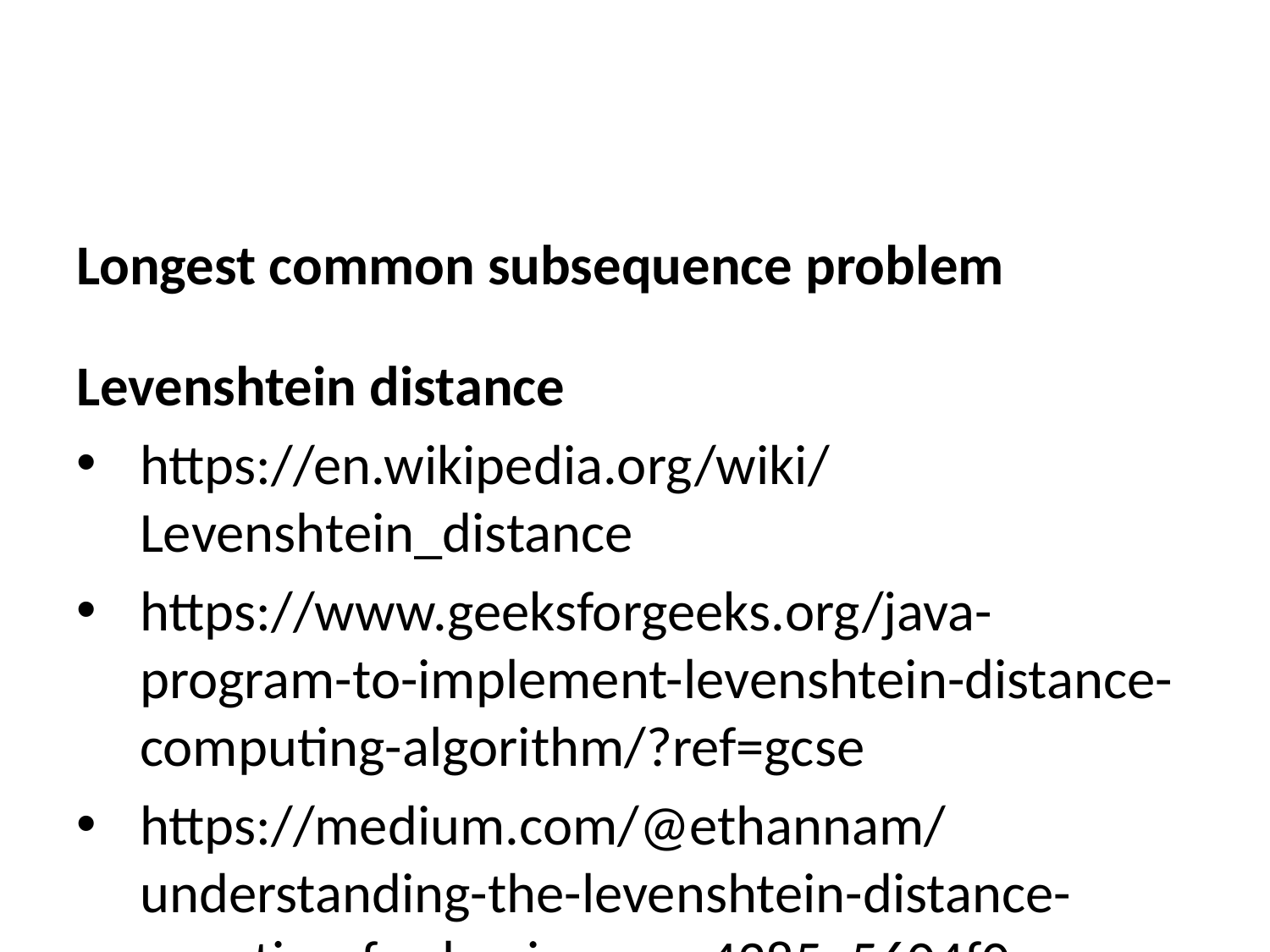

Longest common subsequence problem
Levenshtein distance
https://en.wikipedia.org/wiki/Levenshtein_distance
https://www.geeksforgeeks.org/java-program-to-implement-levenshtein-distance-computing-algorithm/?ref=gcse
https://medium.com/@ethannam/understanding-the-levenshtein-distance-equation-for-beginners-c4285a5604f0
https://www.educative.io/answers/the-levenshtein-distance-algorithm